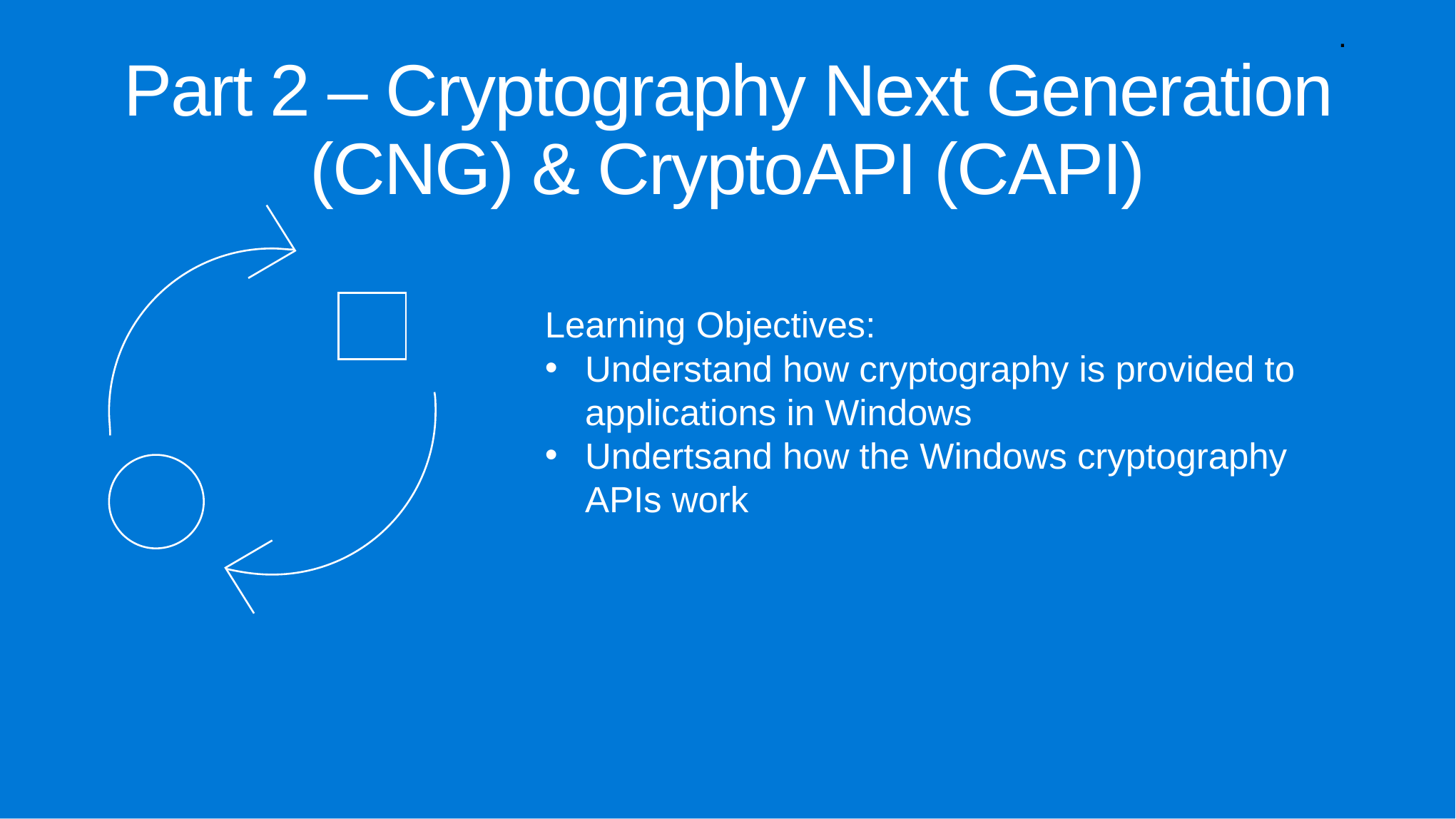

.
Part 2 – Cryptography Next Generation (CNG) & CryptoAPI (CAPI)

Learning Objectives:
Understand how cryptography is provided to applications in Windows
Undertsand how the Windows cryptography APIs work